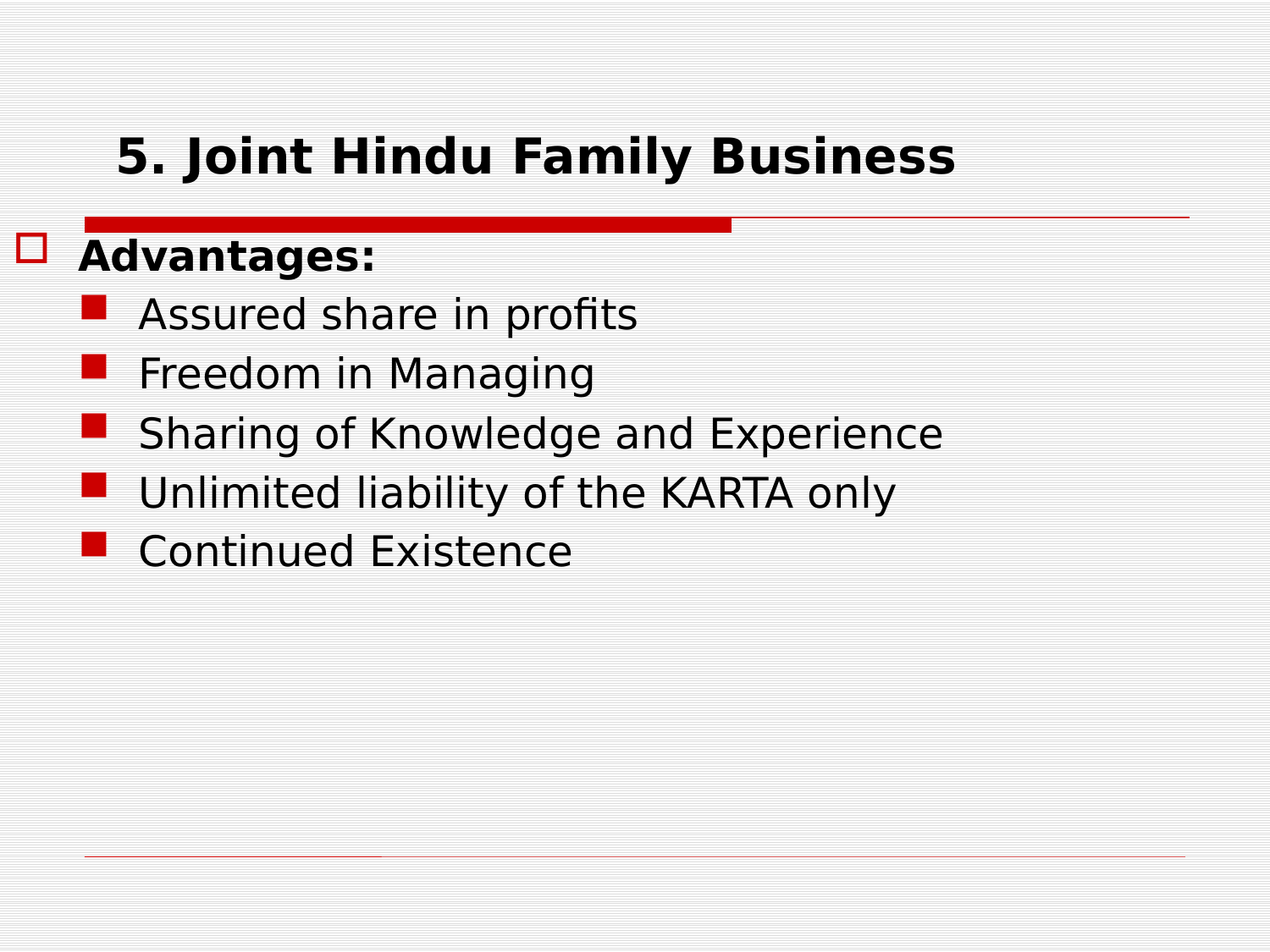

# 5. Joint Hindu Family Business
Advantages:
Assured share in profits
Freedom in Managing
Sharing of Knowledge and Experience
Unlimited liability of the KARTA only
Continued Existence